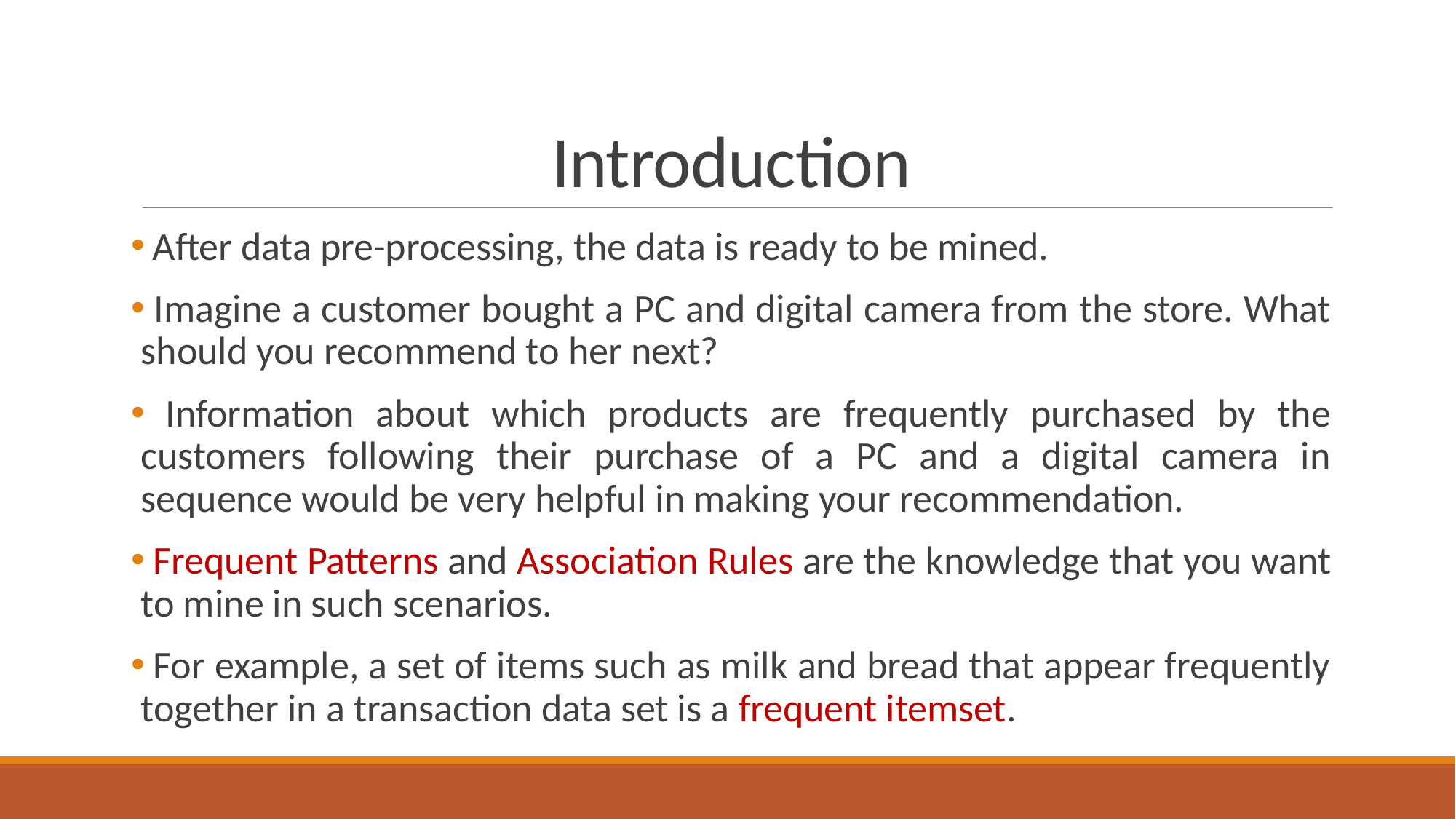

# Introduction
 After data pre-processing, the data is ready to be mined.
 Imagine a customer bought a PC and digital camera from the store. What should you recommend to her next?
 Information about which products are frequently purchased by the customers following their purchase of a PC and a digital camera in sequence would be very helpful in making your recommendation.
 Frequent Patterns and Association Rules are the knowledge that you want to mine in such scenarios.
 For example, a set of items such as milk and bread that appear frequently together in a transaction data set is a frequent itemset.